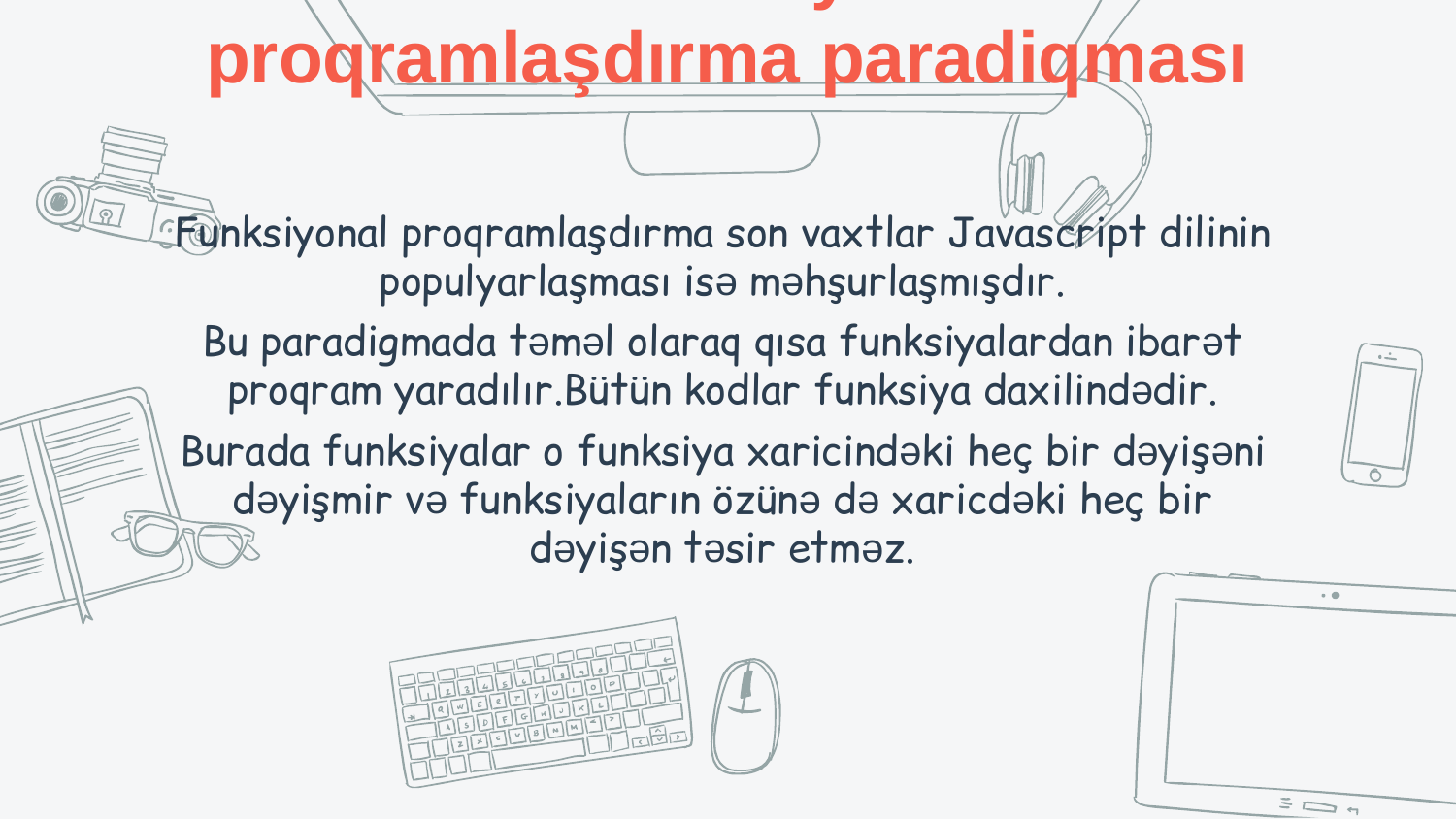

17
# 2.2 Funksiyonal proqramlaşdırma paradiqması
Funksiyonal proqramlaşdırma son vaxtlar Javascript dilinin populyarlaşması isə məhşurlaşmışdır.
Bu paradigmada təməl olaraq qısa funksiyalardan ibarət proqram yaradılır.Bütün kodlar funksiya daxilindədir.
Burada funksiyalar o funksiya xaricindəki heç bir dəyişəni dəyişmir və funksiyaların özünə də xaricdəki heç bir dəyişən təsir etməz.